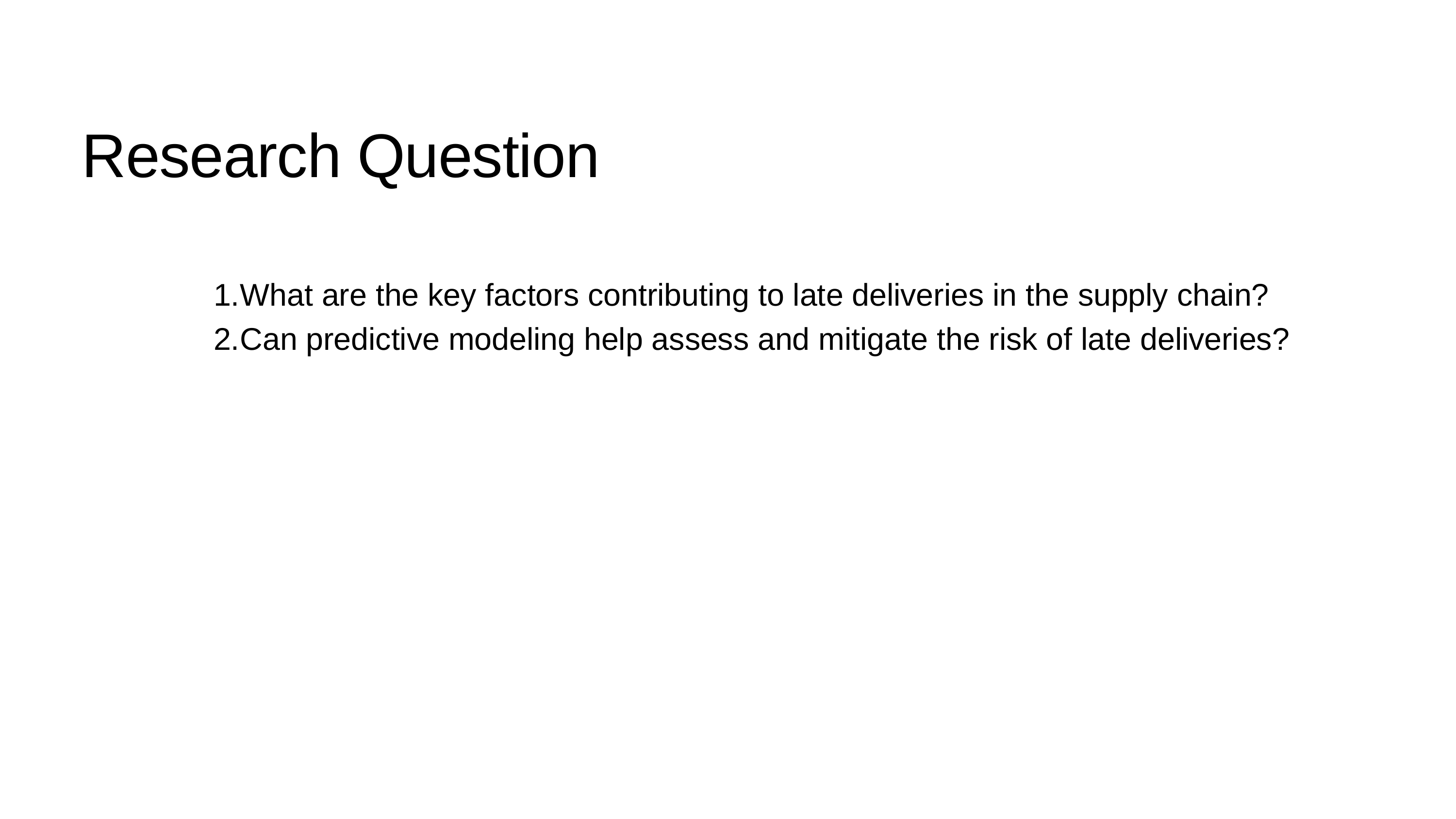

Research Question
What are the key factors contributing to late deliveries in the supply chain?
Can predictive modeling help assess and mitigate the risk of late deliveries?